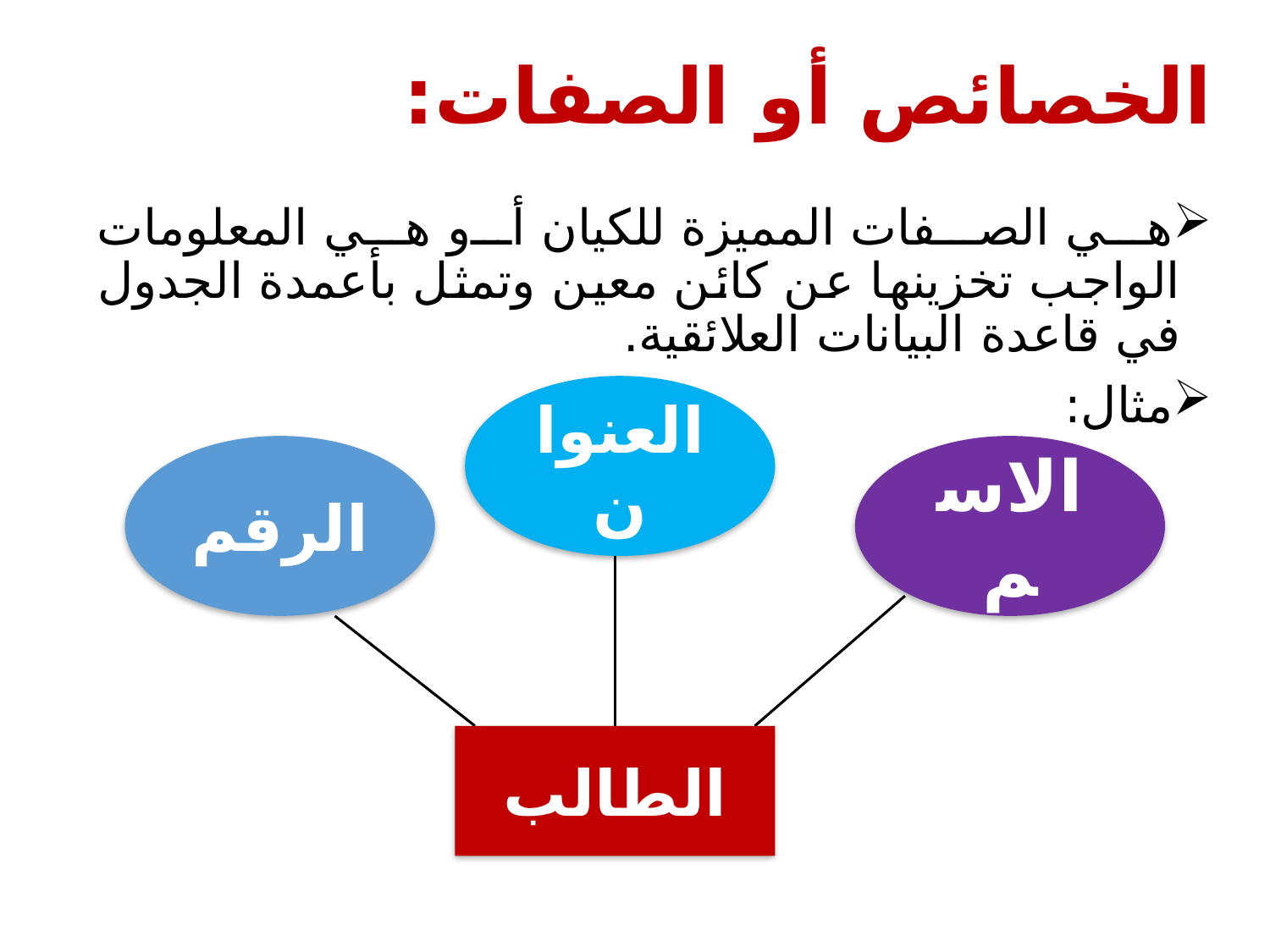

# الخصائص أو الصفات:
هي الصفات المميزة للكيان أو هي المعلومات الواجب تخزينها عن كائن معين وتمثل بأعمدة الجدول في قاعدة البيانات العلائقية.
مثال:
العنوان
الرقم
الاسم
الطالب